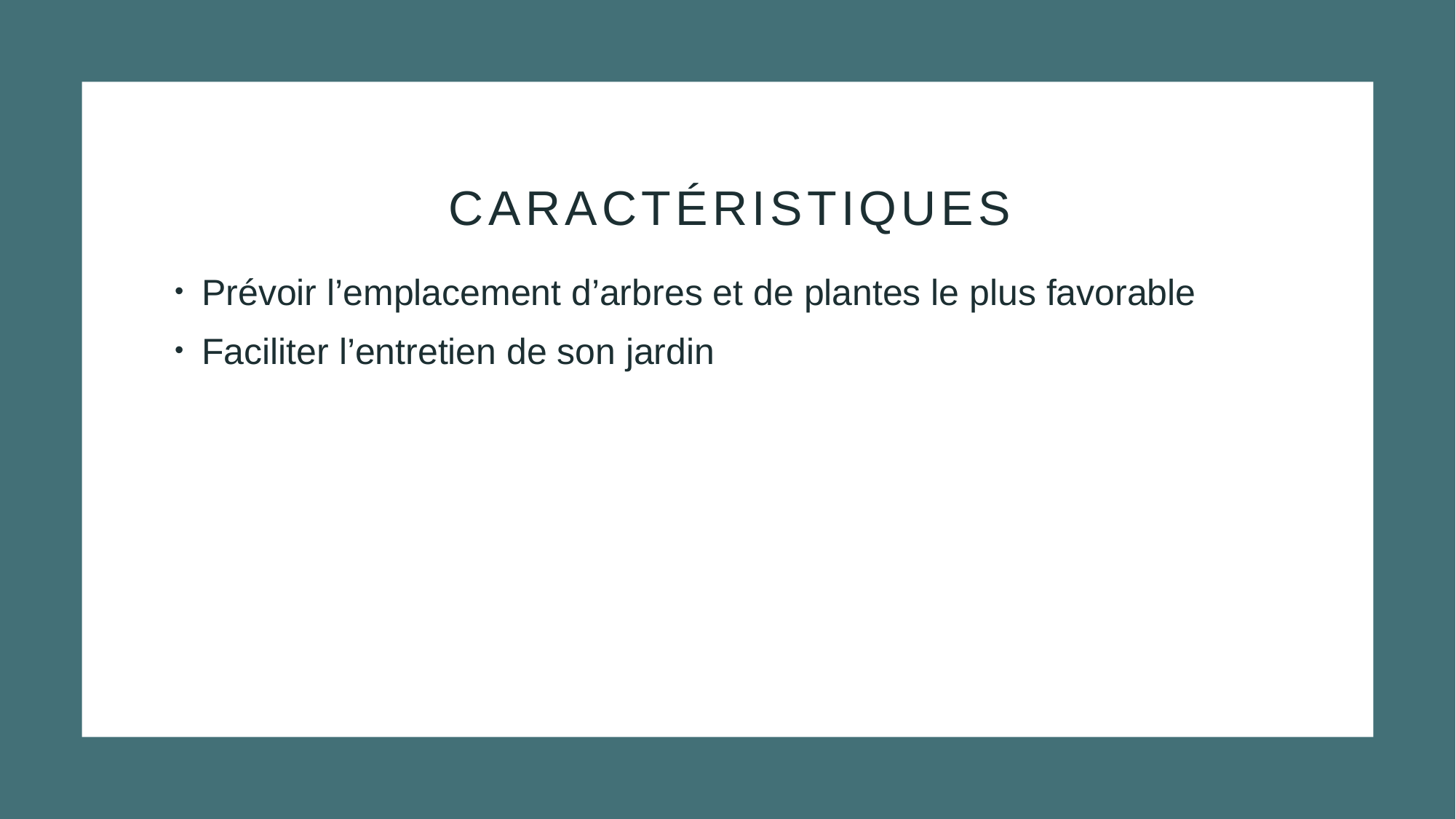

# Caractéristiques
Prévoir l’emplacement d’arbres et de plantes le plus favorable
Faciliter l’entretien de son jardin